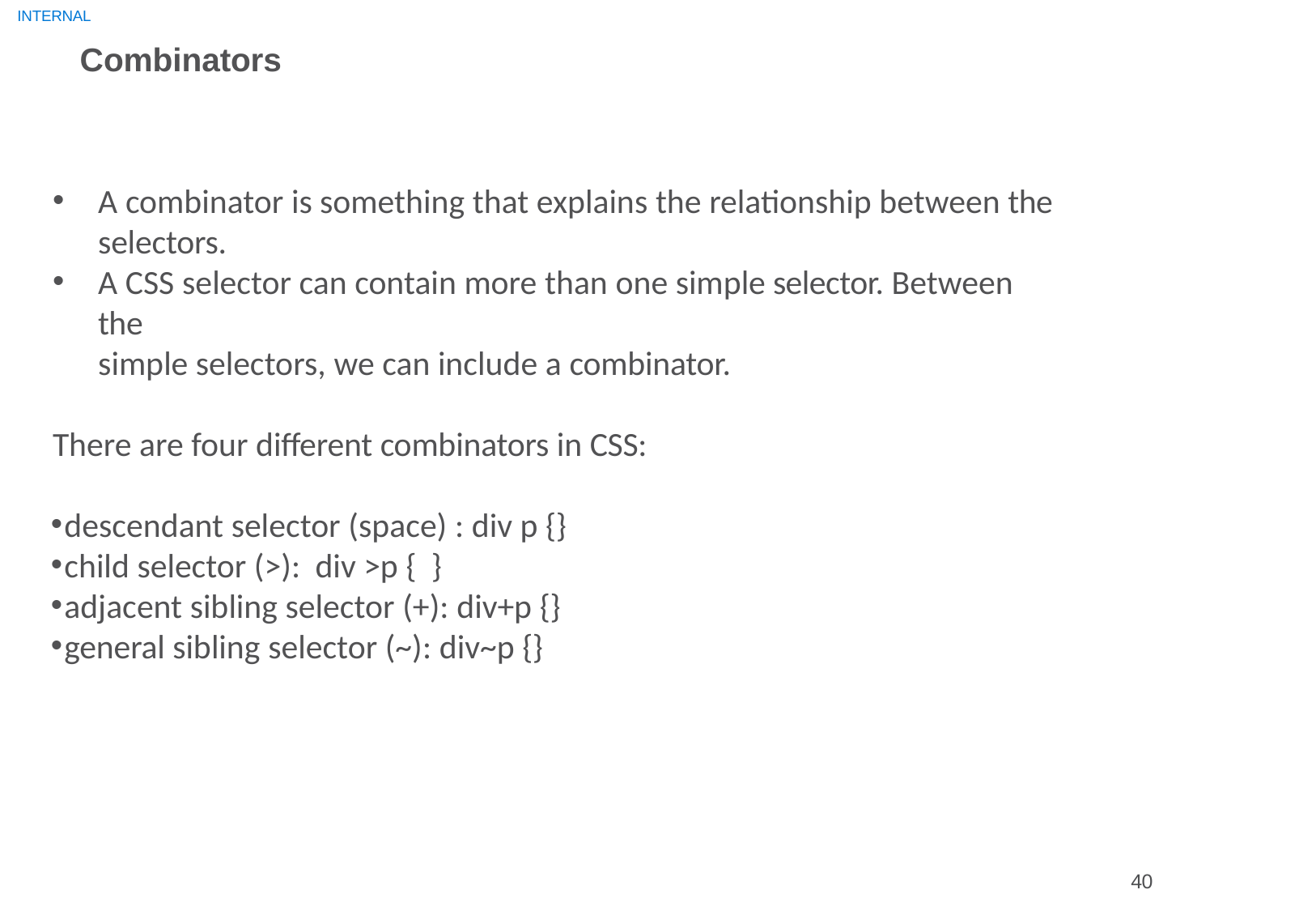

INTERNAL
Combinators

A combinator is something that explains the relationship between the selectors.
A CSS selector can contain more than one simple selector. Between the
simple selectors, we can include a combinator.
There are four different combinators in CSS:
descendant selector (space) : div p {}
child selector (>): div >p { }
adjacent sibling selector (+): div+p {}
general sibling selector (~): div~p {}
40